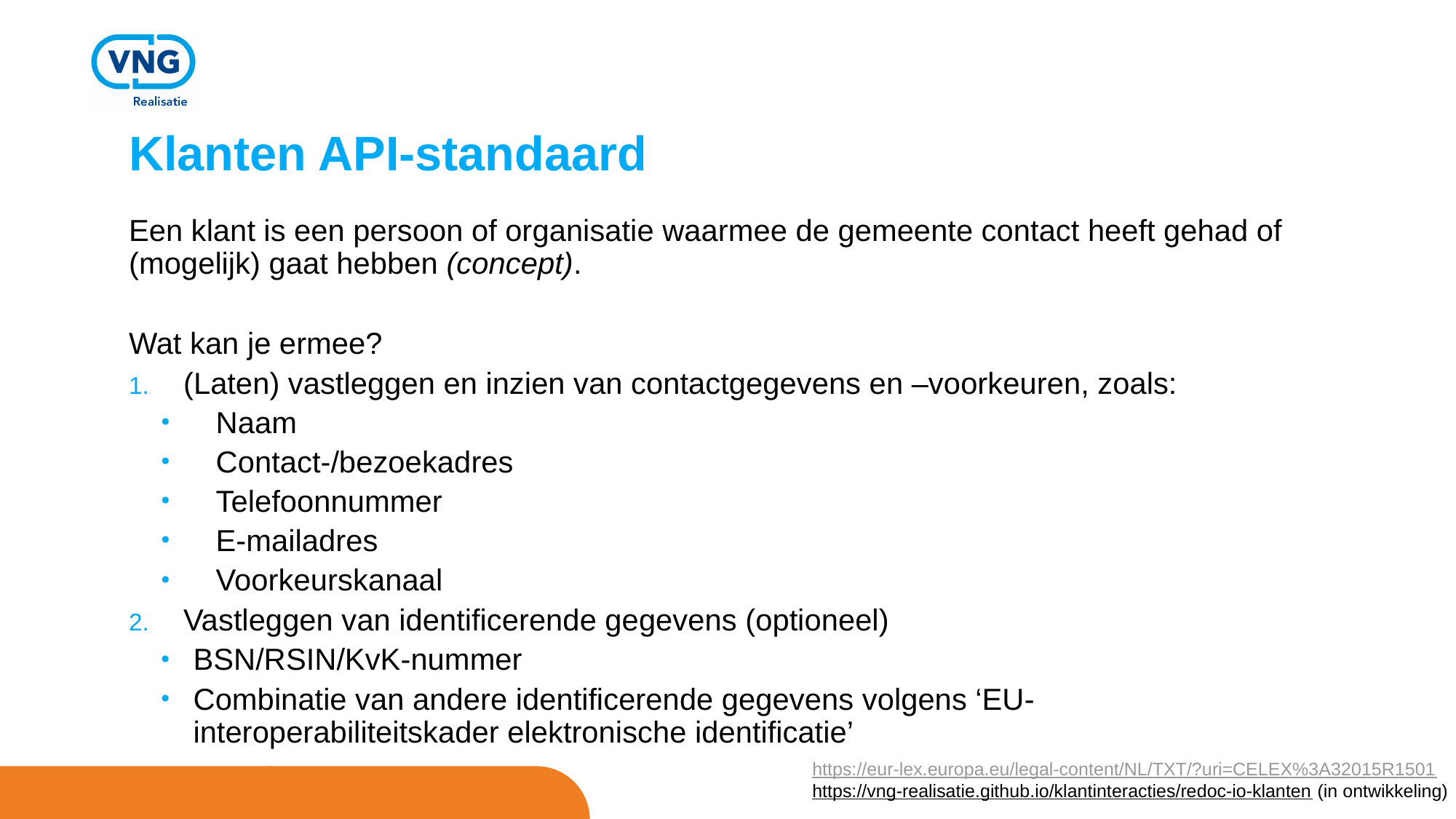

# Klanten API-standaard
Een klant is een persoon of organisatie waarmee de gemeente contact heeft gehad of (mogelijk) gaat hebben (concept).

Wat kan je ermee?
(Laten) vastleggen en inzien van contactgegevens en –voorkeuren, zoals:
Naam
Contact-/bezoekadres
Telefoonnummer
E-mailadres
Voorkeurskanaal
Vastleggen van identificerende gegevens (optioneel)
BSN/RSIN/KvK-nummer
Combinatie van andere identificerende gegevens volgens ‘EU-interoperabiliteitskader elektronische identificatie’
https://eur-lex.europa.eu/legal-content/NL/TXT/?uri=CELEX%3A32015R1501
https://vng-realisatie.github.io/klantinteracties/redoc-io-klanten (in ontwikkeling)